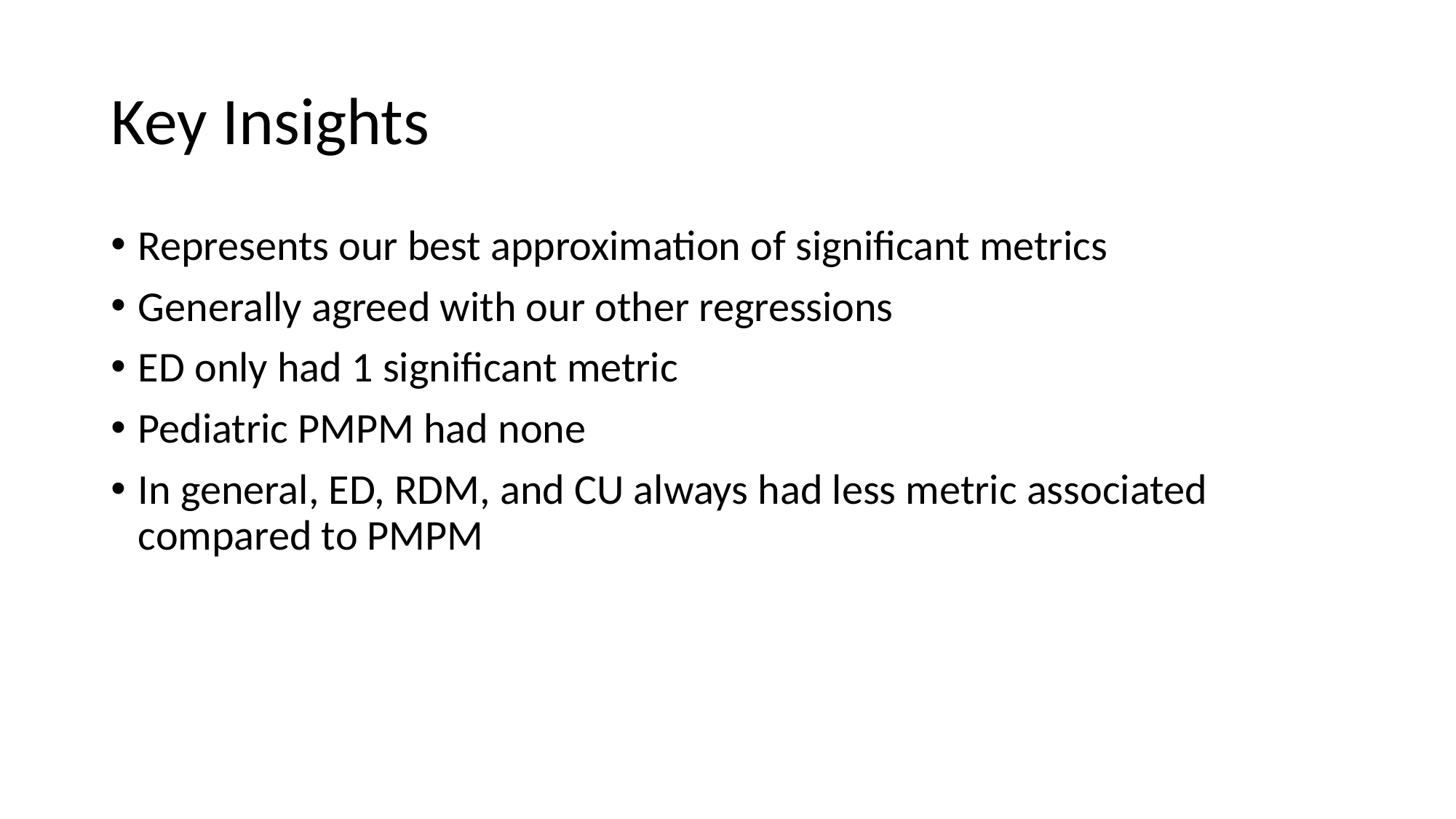

# Key Insights
Represents our best approximation of significant metrics
Generally agreed with our other regressions
ED only had 1 significant metric
Pediatric PMPM had none
In general, ED, RDM, and CU always had less metric associated compared to PMPM